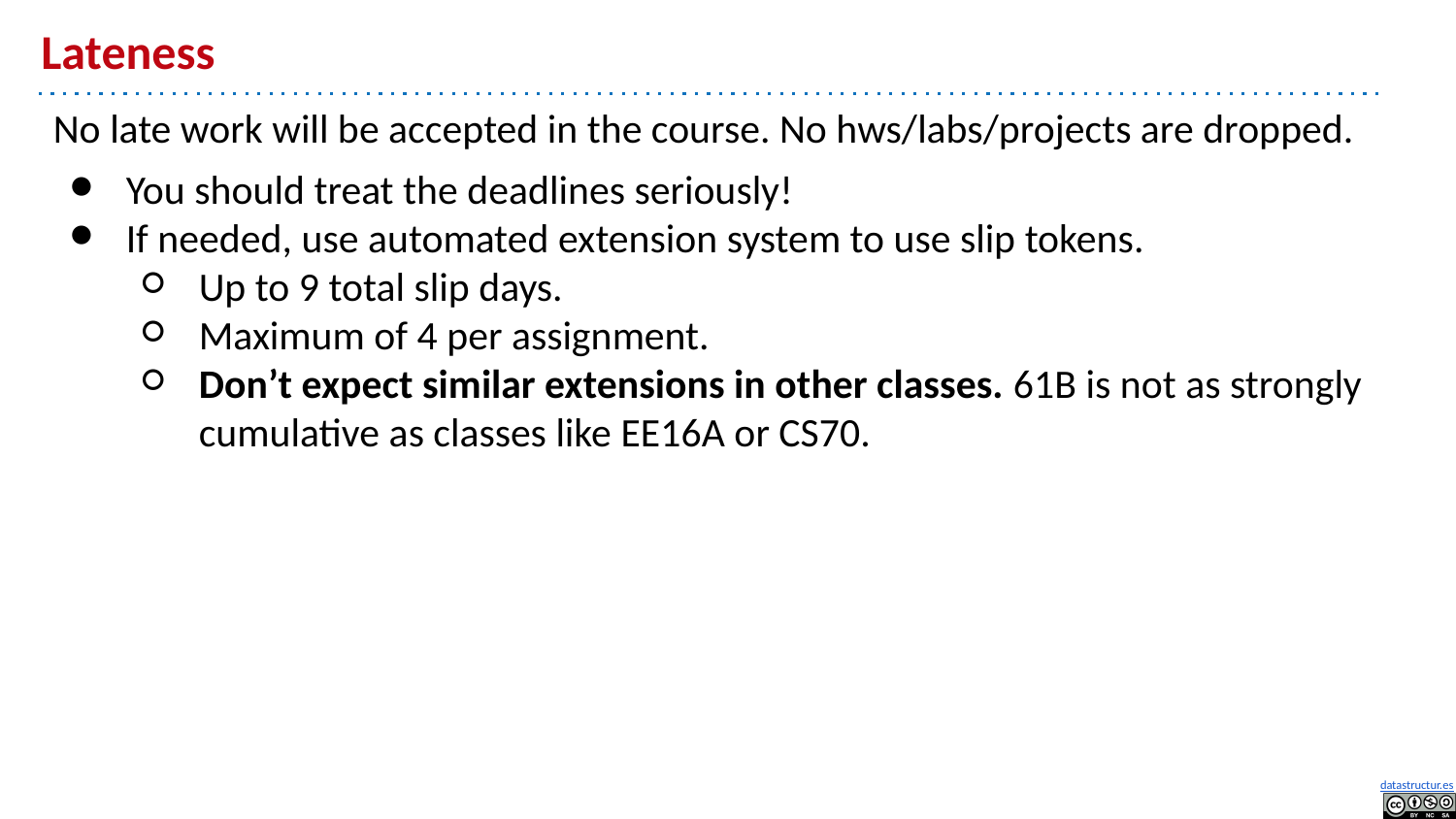

# Lateness
No late work will be accepted in the course. No hws/labs/projects are dropped.
You should treat the deadlines seriously!
If needed, use automated extension system to use slip tokens.
Up to 9 total slip days.
Maximum of 4 per assignment.
Don’t expect similar extensions in other classes. 61B is not as strongly cumulative as classes like EE16A or CS70.